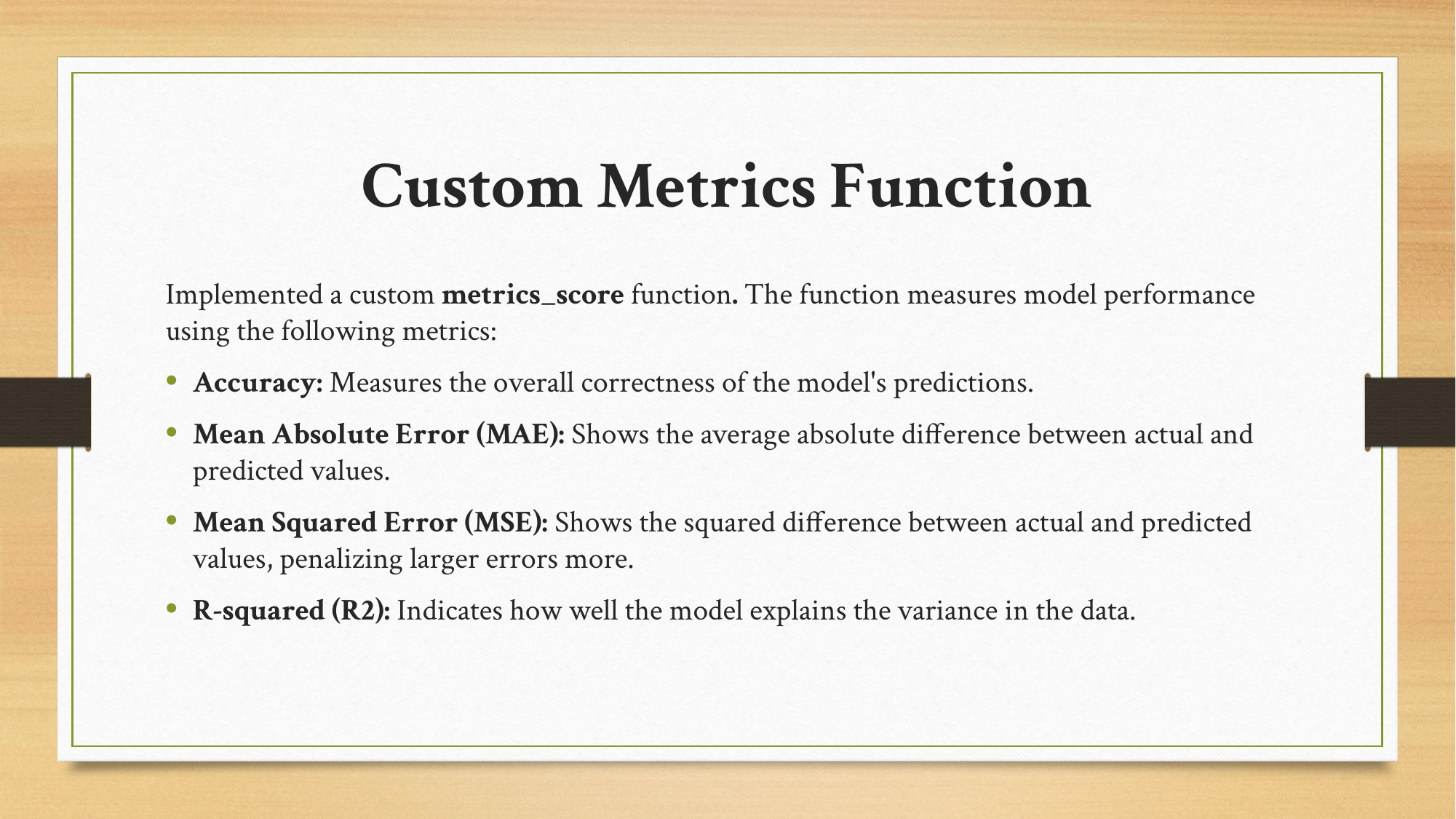

# Custom Metrics Function
Implemented a custom metrics_score function. The function measures model performance using the following metrics:
Accuracy: Measures the overall correctness of the model's predictions.
Mean Absolute Error (MAE): Shows the average absolute difference between actual and predicted values.
Mean Squared Error (MSE): Shows the squared difference between actual and predicted values, penalizing larger errors more.
R-squared (R2): Indicates how well the model explains the variance in the data.